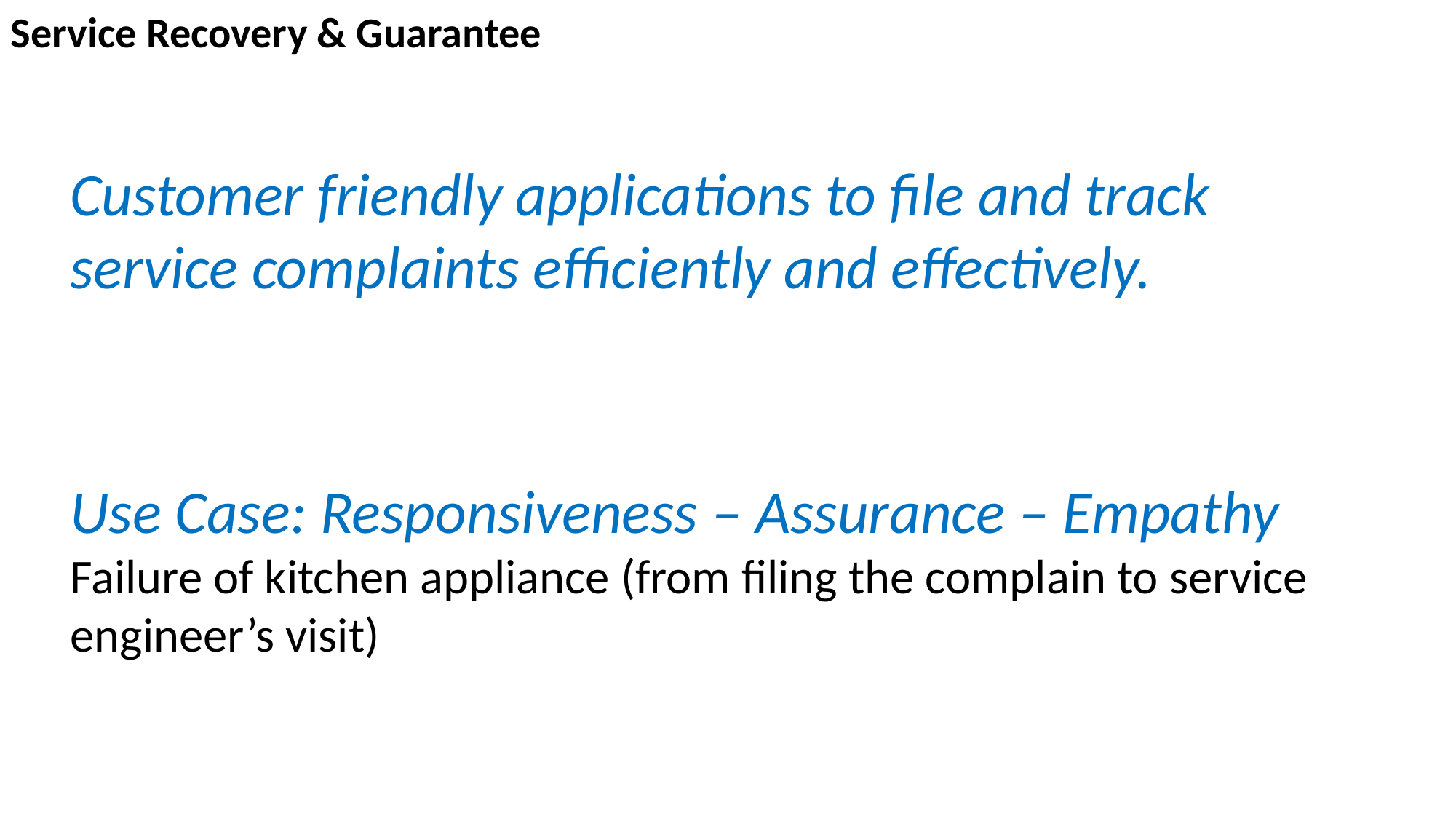

Service Recovery & Guarantee
Customer friendly applications to file and track service complaints efficiently and effectively.
Use Case: Responsiveness – Assurance – Empathy
Failure of kitchen appliance (from filing the complain to service engineer’s visit)